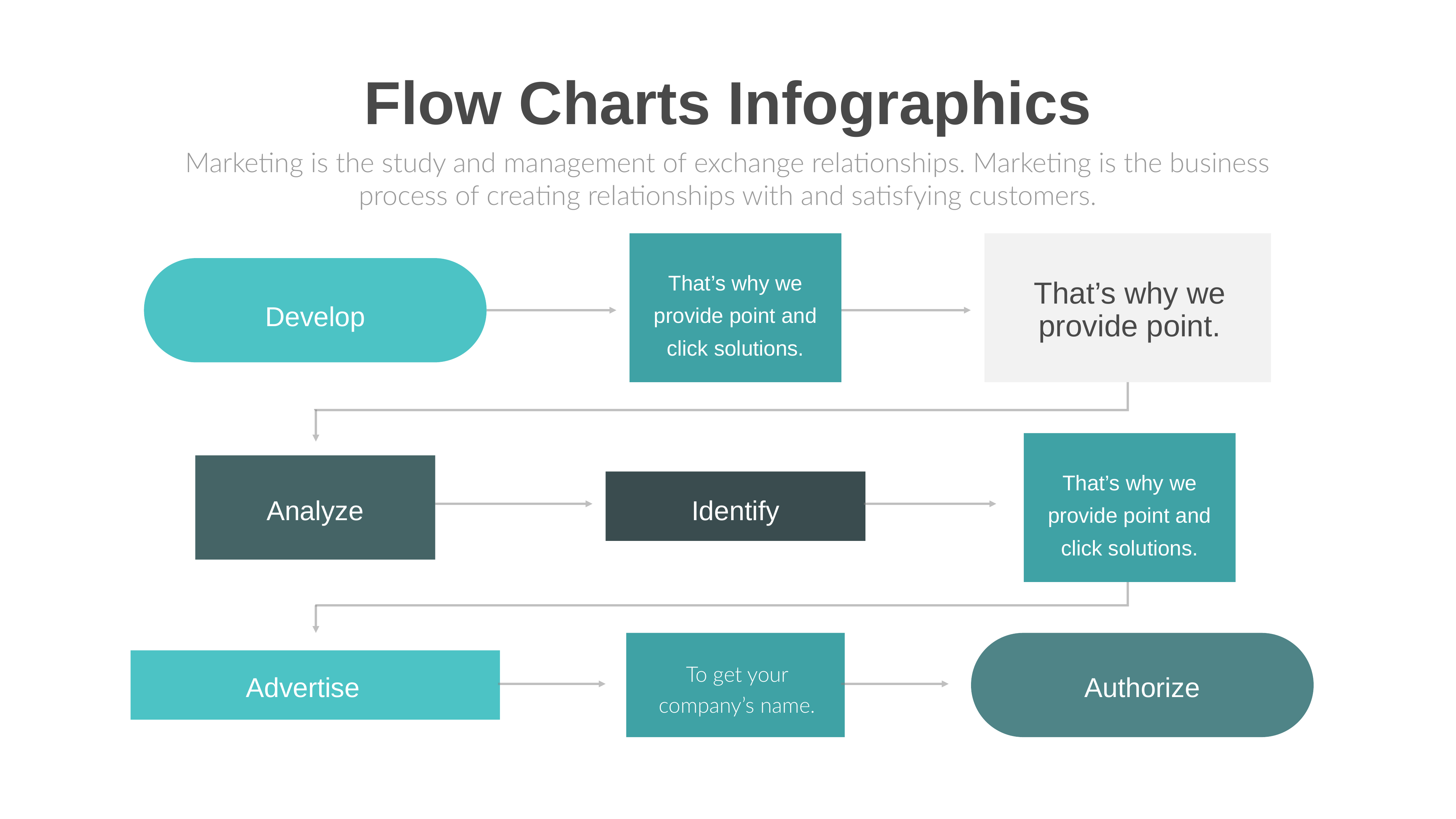

Flow Charts Infographics
Marketing is the study and management of exchange relationships. Marketing is the business process of creating relationships with and satisfying customers.

That’s why we provide point and click solutions.

That’s why we provide point.
Develop

That’s why we provide point and click solutions.

Analyze
Identify

To get your company’s name.

Advertise
Authorize